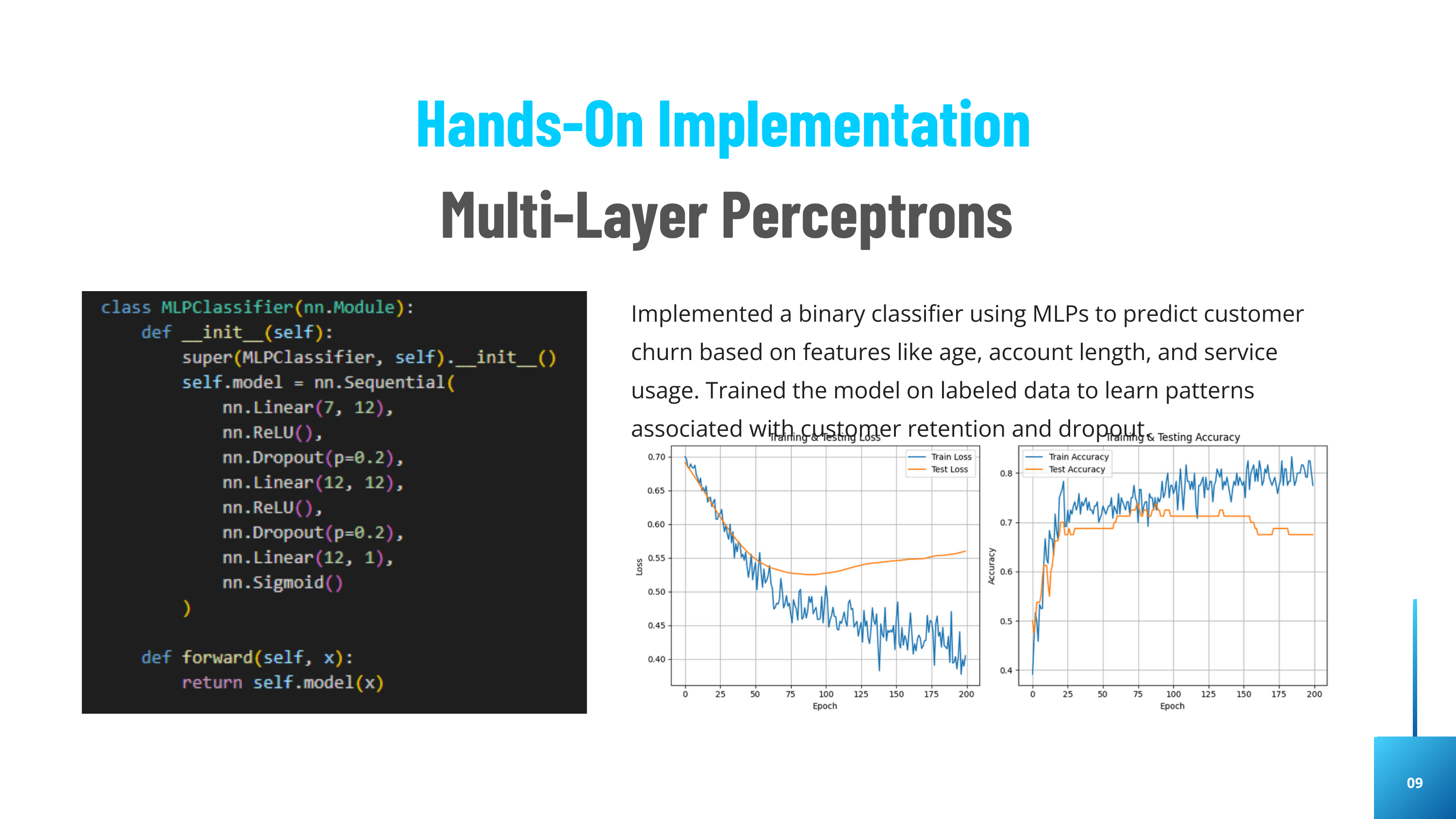

Hands-On Implementation
Multi-Layer Perceptrons
Implemented a binary classifier using MLPs to predict customer churn based on features like age, account length, and service usage. Trained the model on labeled data to learn patterns associated with customer retention and dropout.

09